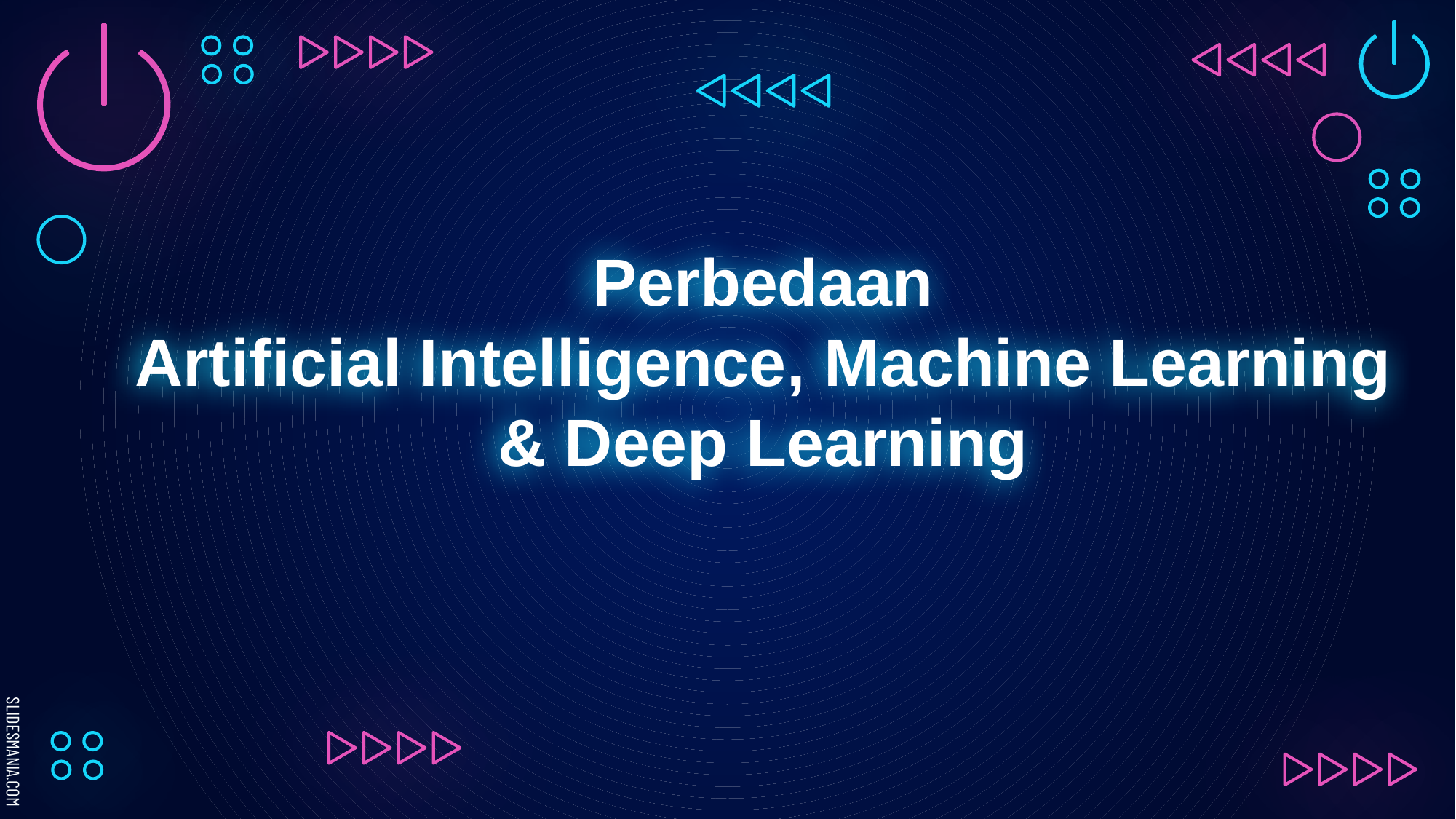

# Perbedaan Artificial Intelligence, Machine Learning & Deep Learning